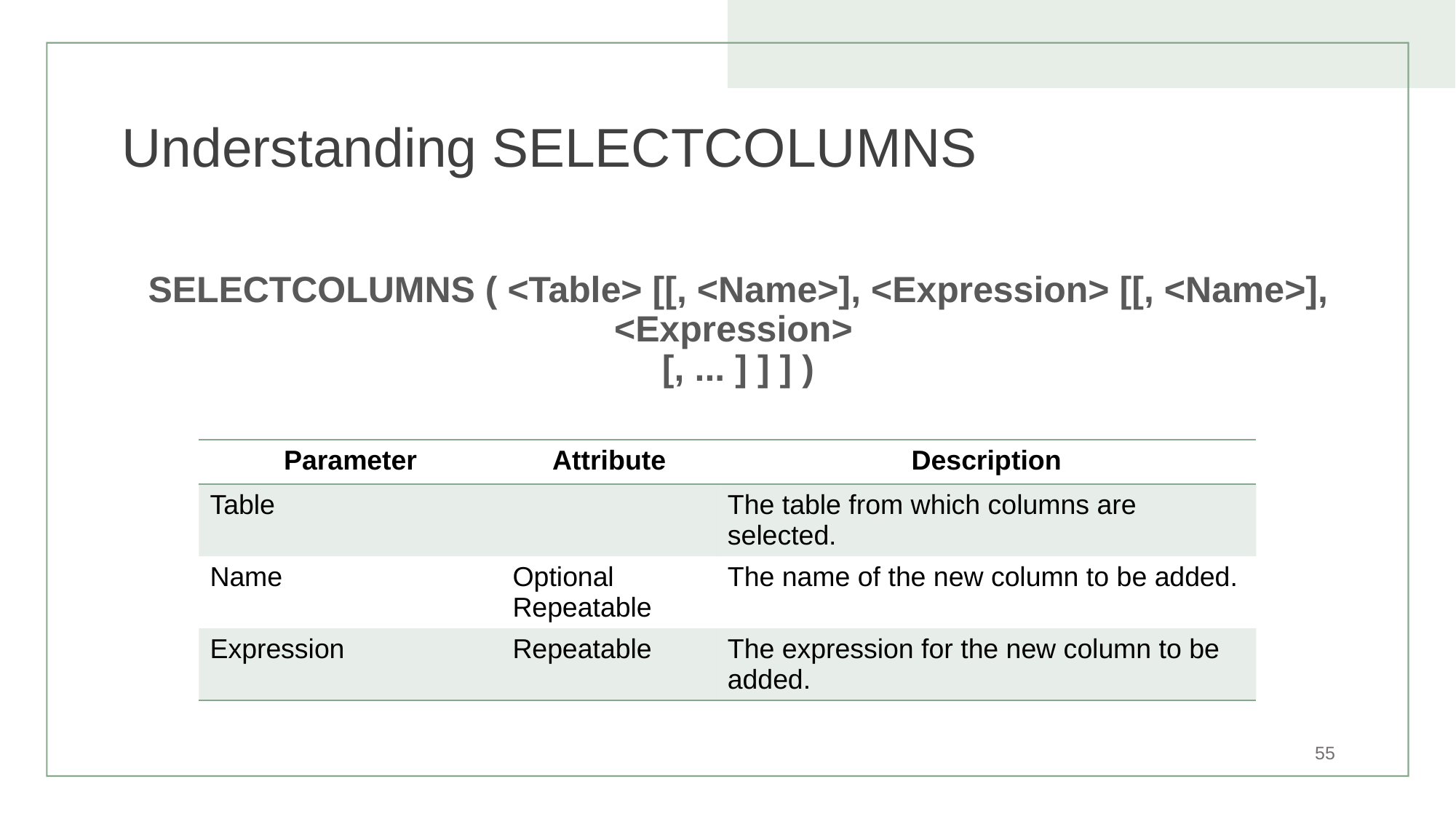

# Understanding SELECTCOLUMNS
SELECTCOLUMNS ( <Table> [[, <Name>], <Expression> [[, <Name>], <Expression>
[, ... ] ] ] )
| Parameter | Attribute | Description |
| --- | --- | --- |
| Table |  | The table from which columns are selected. |
| Name | Optional Repeatable | The name of the new column to be added. |
| Expression | Repeatable | The expression for the new column to be added. |
55